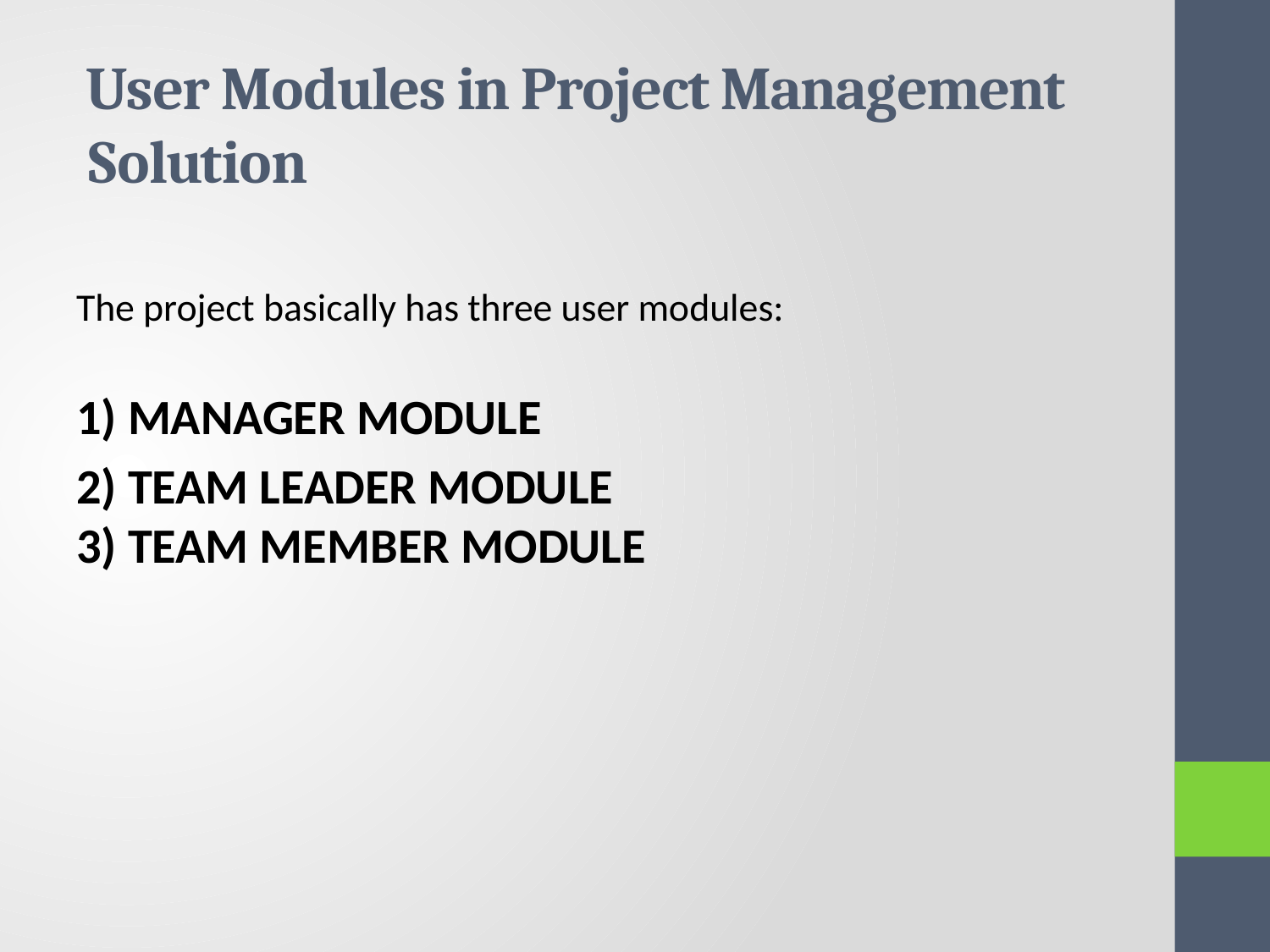

# User Modules in Project Management Solution

The project basically has three user modules:
1) MANAGER MODULE
2) TEAM LEADER MODULE
3) TEAM MEMBER MODULE